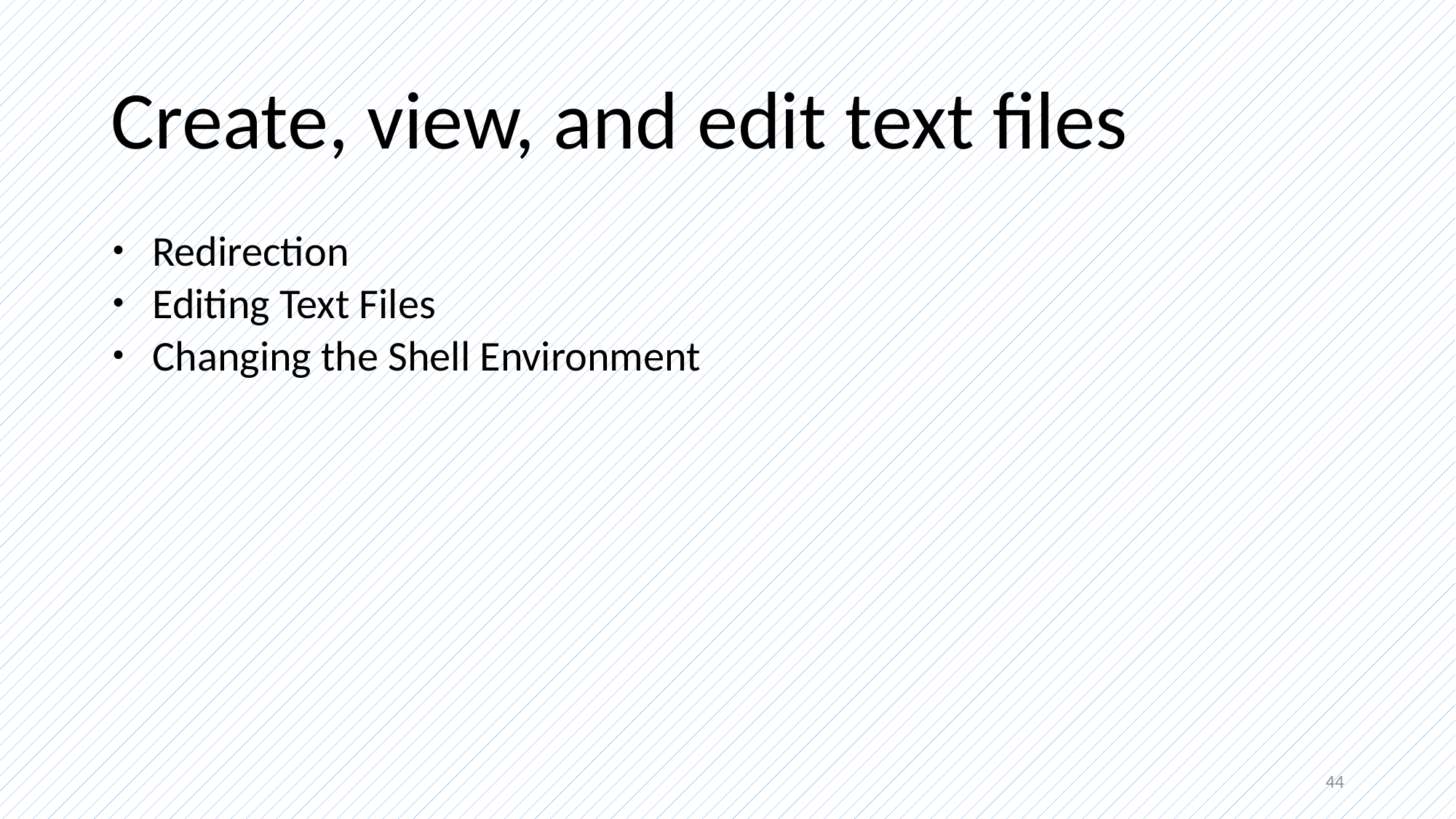

# Create, view, and edit text files
Redirection
Editing Text Files
Changing the Shell Environment

44